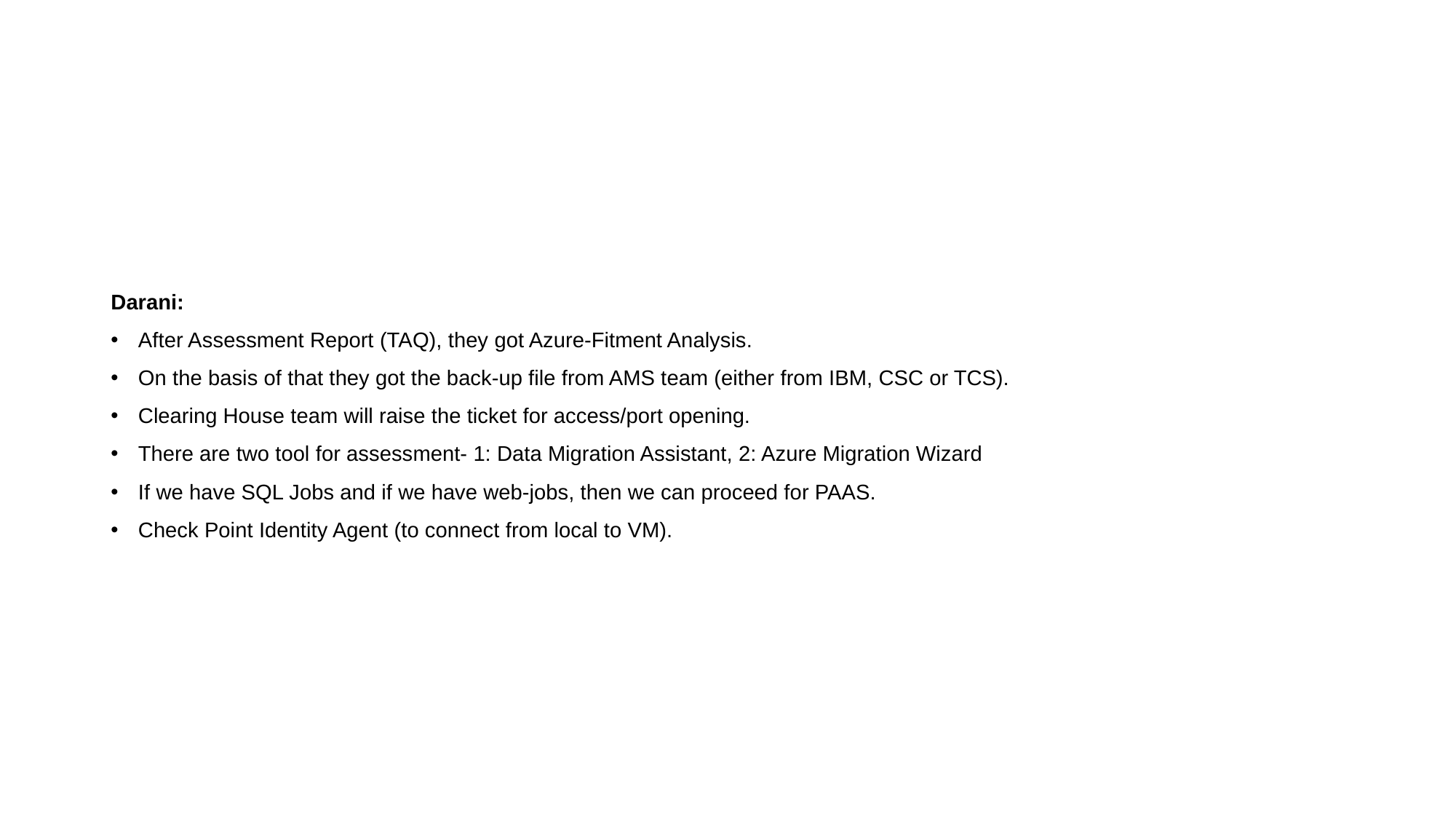

#

Darani:
After Assessment Report (TAQ), they got Azure-Fitment Analysis.
On the basis of that they got the back-up file from AMS team (either from IBM, CSC or TCS).
Clearing House team will raise the ticket for access/port opening.
There are two tool for assessment- 1: Data Migration Assistant, 2: Azure Migration Wizard
If we have SQL Jobs and if we have web-jobs, then we can proceed for PAAS.
Check Point Identity Agent (to connect from local to VM).